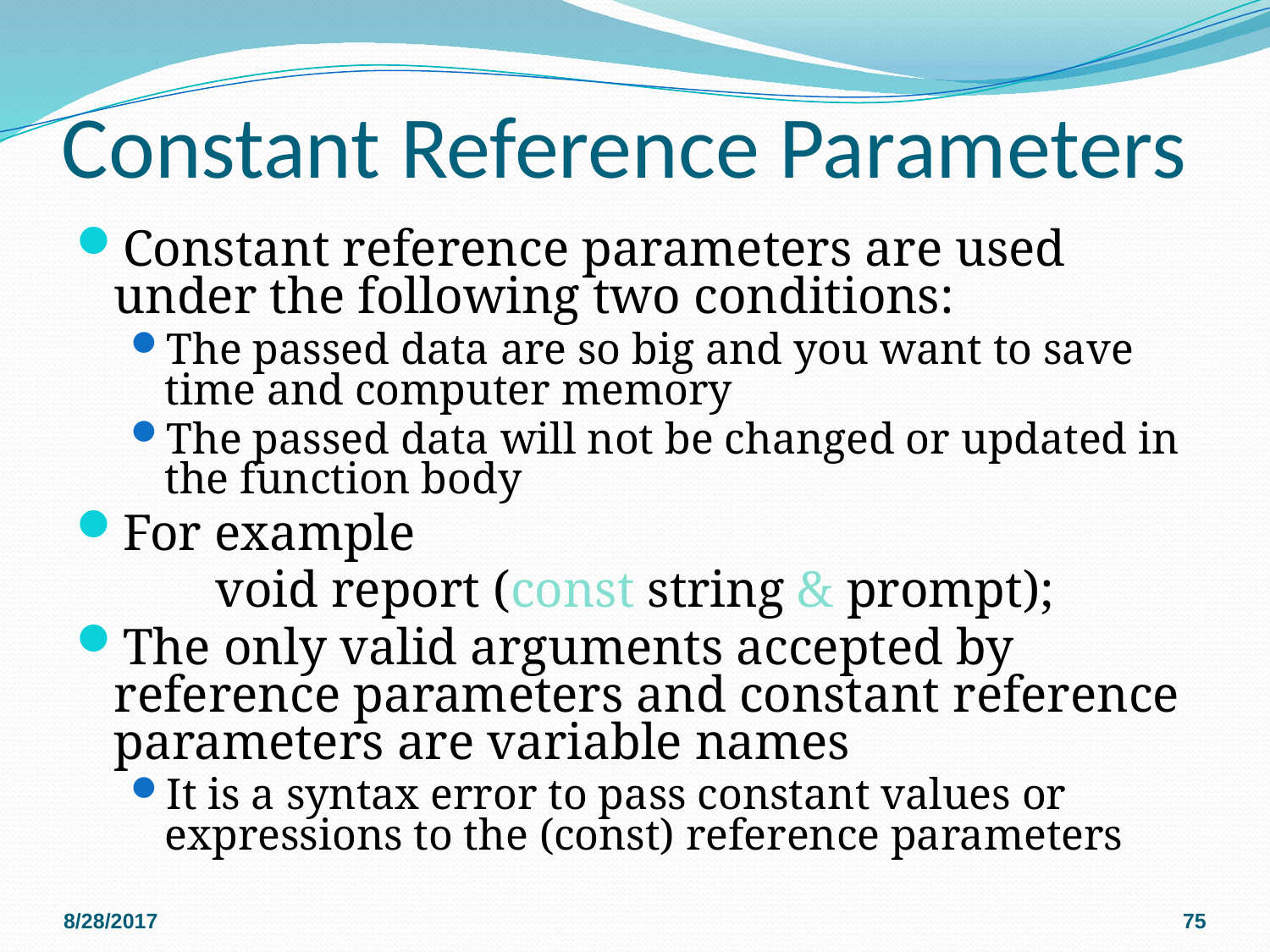

# Constant Reference Parameters
Constant reference parameters are used under the following two conditions:
The passed data are so big and you want to save time and computer memory
The passed data will not be changed or updated in the function body
For example
void report (const string & prompt);
The only valid arguments accepted by reference parameters and constant reference parameters are variable names
It is a syntax error to pass constant values or expressions to the (const) reference parameters
8/28/2017
75